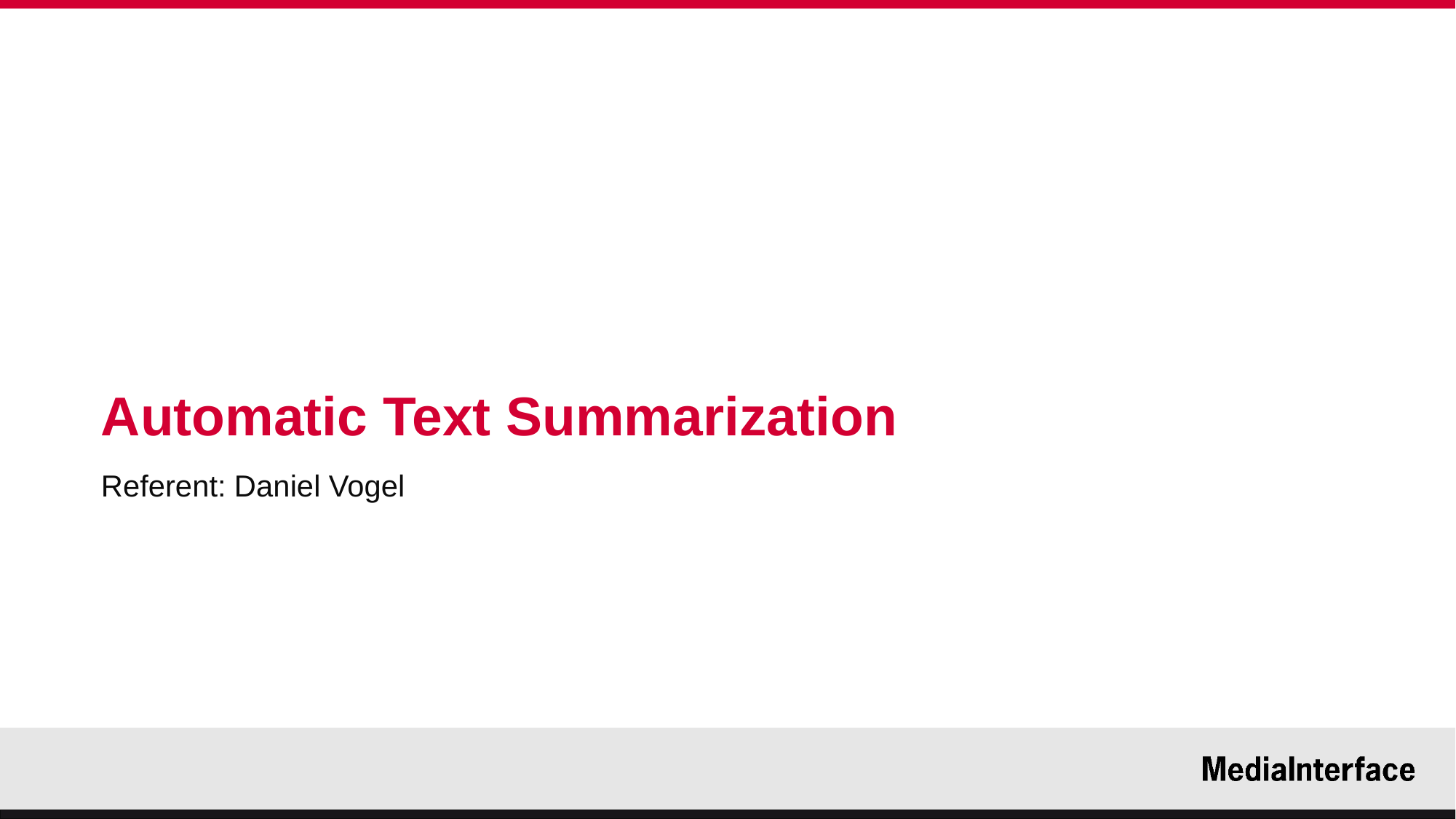

# Automatic Text Summarization
Referent: Daniel Vogel